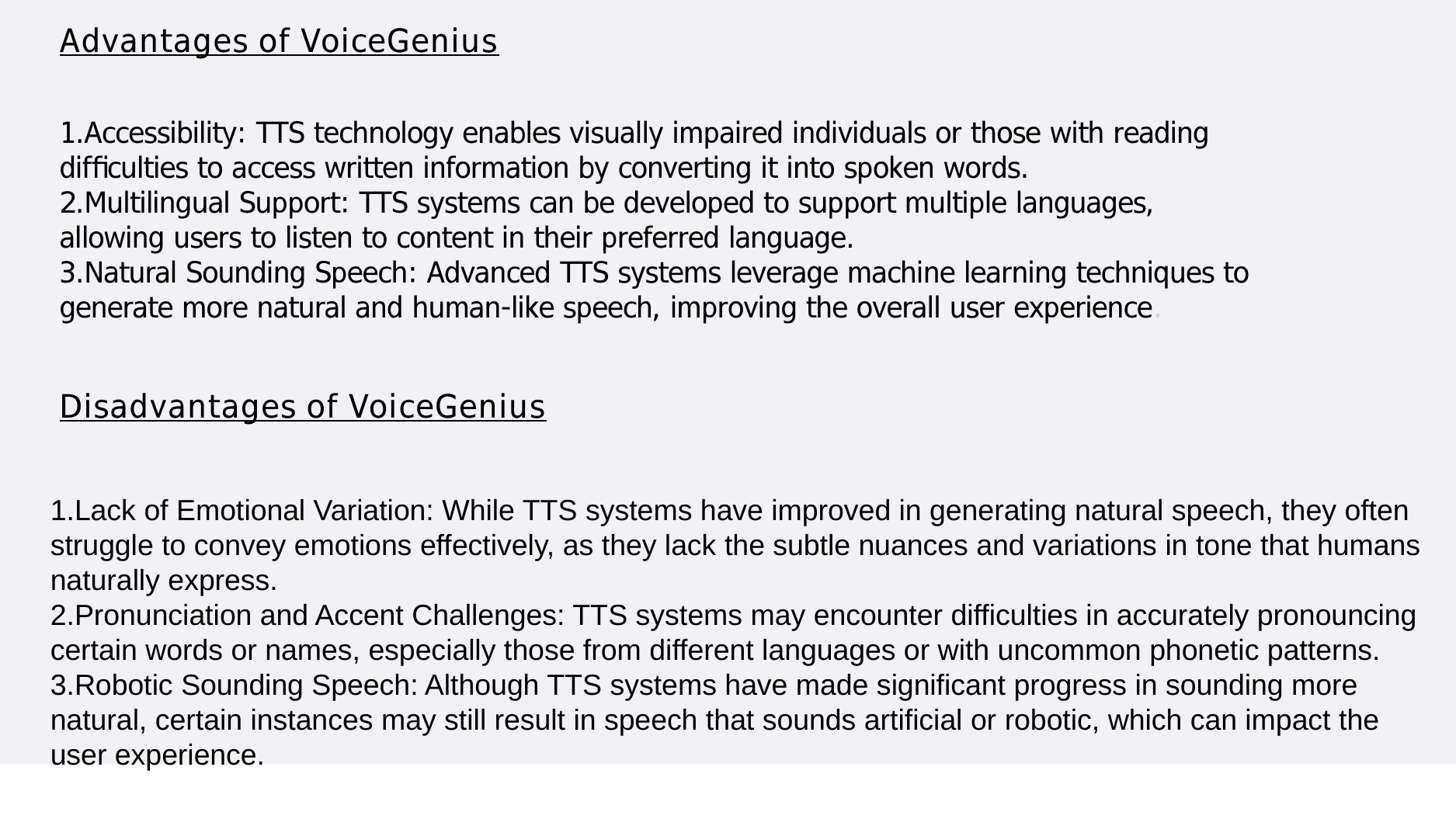

Advantages of VoiceGenius
Accessibility: TTS technology enables visually impaired individuals or those with reading difficulties to access written information by converting it into spoken words.
Multilingual Support: TTS systems can be developed to support multiple languages, allowing users to listen to content in their preferred language.
Natural Sounding Speech: Advanced TTS systems leverage machine learning techniques to generate more natural and human-like speech, improving the overall user experience.
Disadvantages of VoiceGenius
Lack of Emotional Variation: While TTS systems have improved in generating natural speech, they often struggle to convey emotions effectively, as they lack the subtle nuances and variations in tone that humans naturally express.
Pronunciation and Accent Challenges: TTS systems may encounter difficulties in accurately pronouncing certain words or names, especially those from different languages or with uncommon phonetic patterns.
Robotic Sounding Speech: Although TTS systems have made significant progress in sounding more natural, certain instances may still result in speech that sounds artificial or robotic, which can impact the user experience.